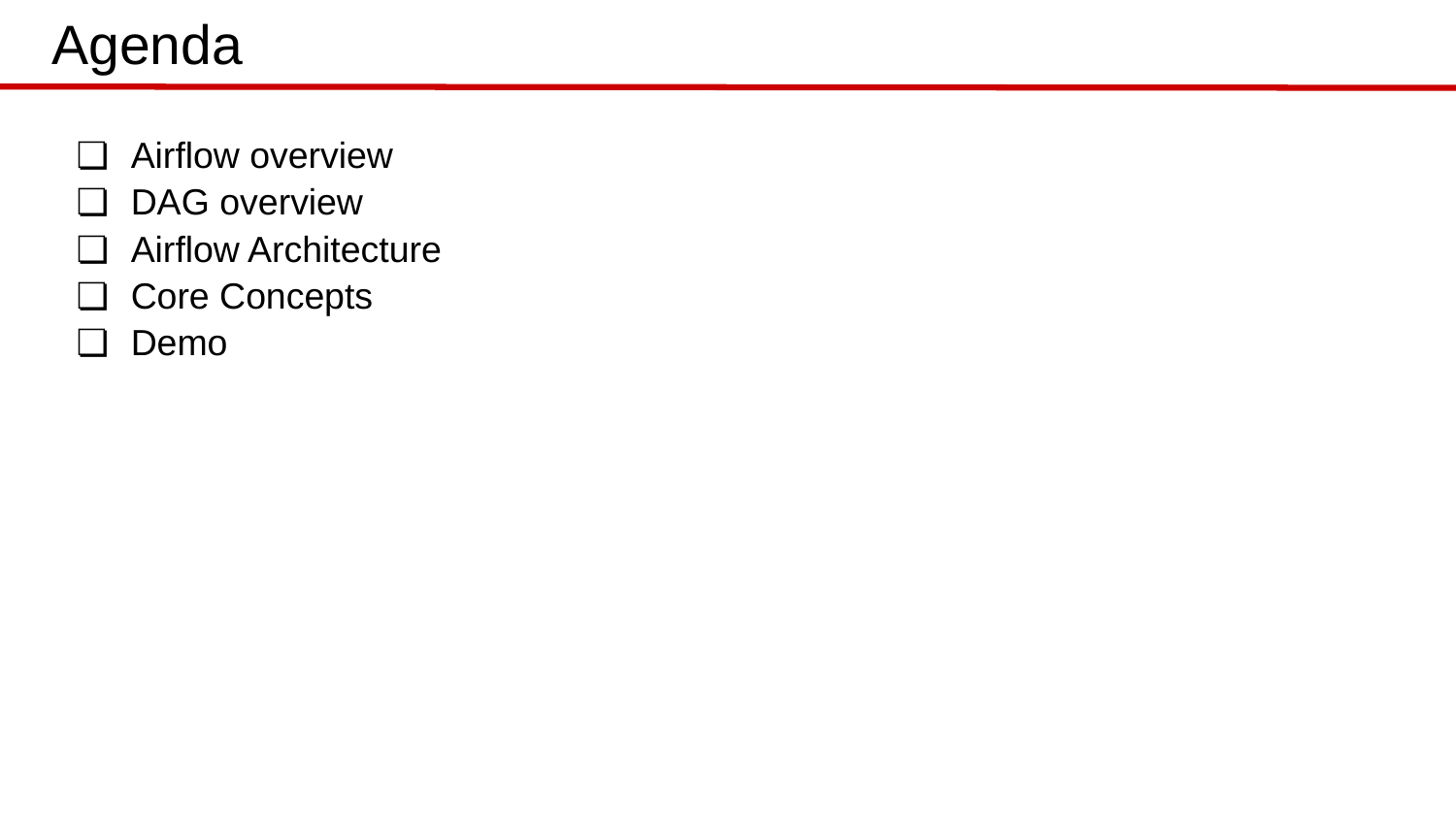

# Agenda
Airflow overview
DAG overview
Airflow Architecture
Core Concepts
Demo